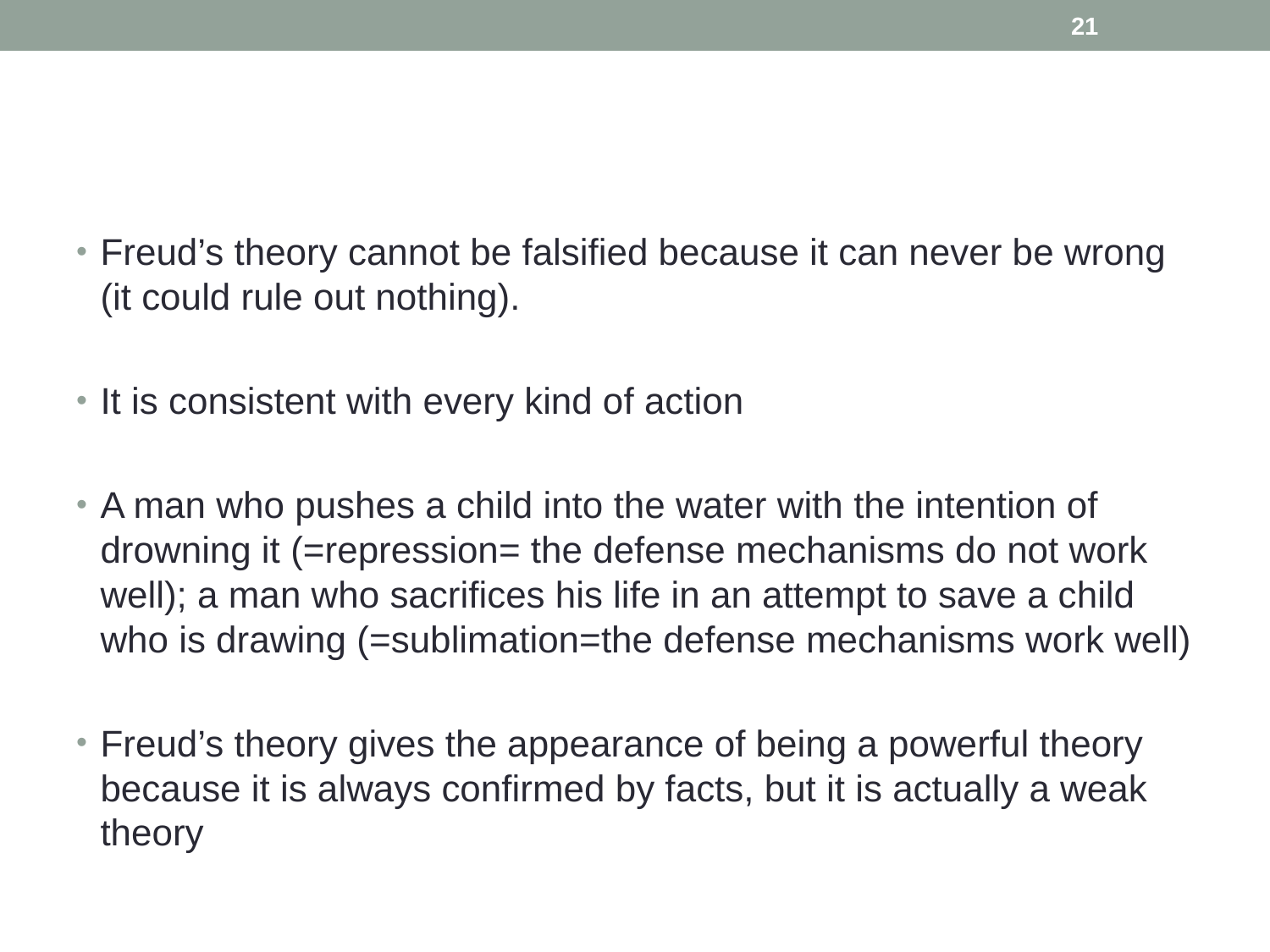

21
#
Freud’s theory cannot be falsified because it can never be wrong (it could rule out nothing).

It is consistent with every kind of action

A man who pushes a child into the water with the intention of drowning it (=repression= the defense mechanisms do not work well); a man who sacrifices his life in an attempt to save a child who is drawing (=sublimation=the defense mechanisms work well)

Freud’s theory gives the appearance of being a powerful theory because it is always confirmed by facts, but it is actually a weak theory